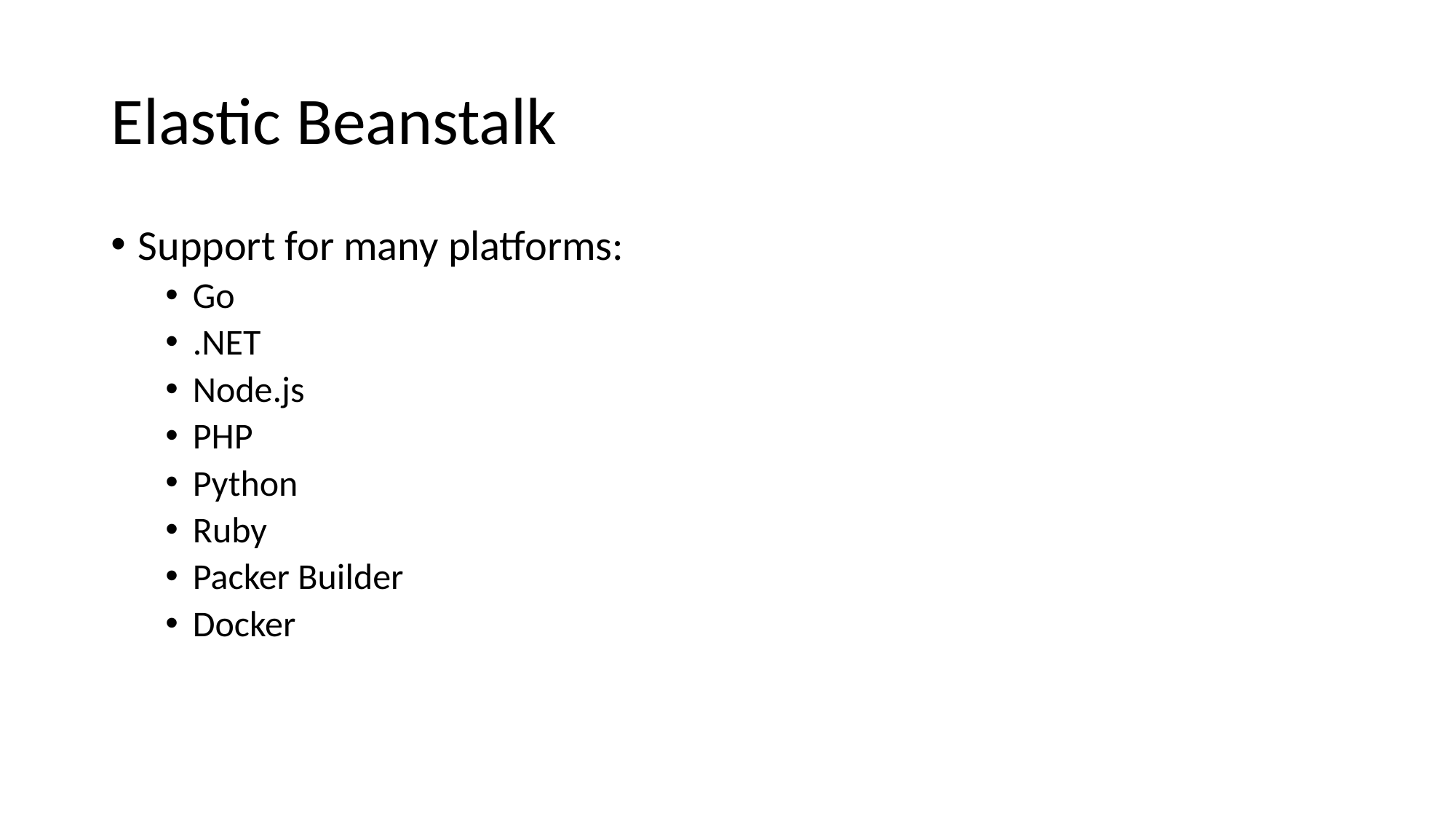

# Elastic Beanstalk
Support for many platforms:
Go
.NET
Node.js
PHP
Python
Ruby
Packer Builder
Docker